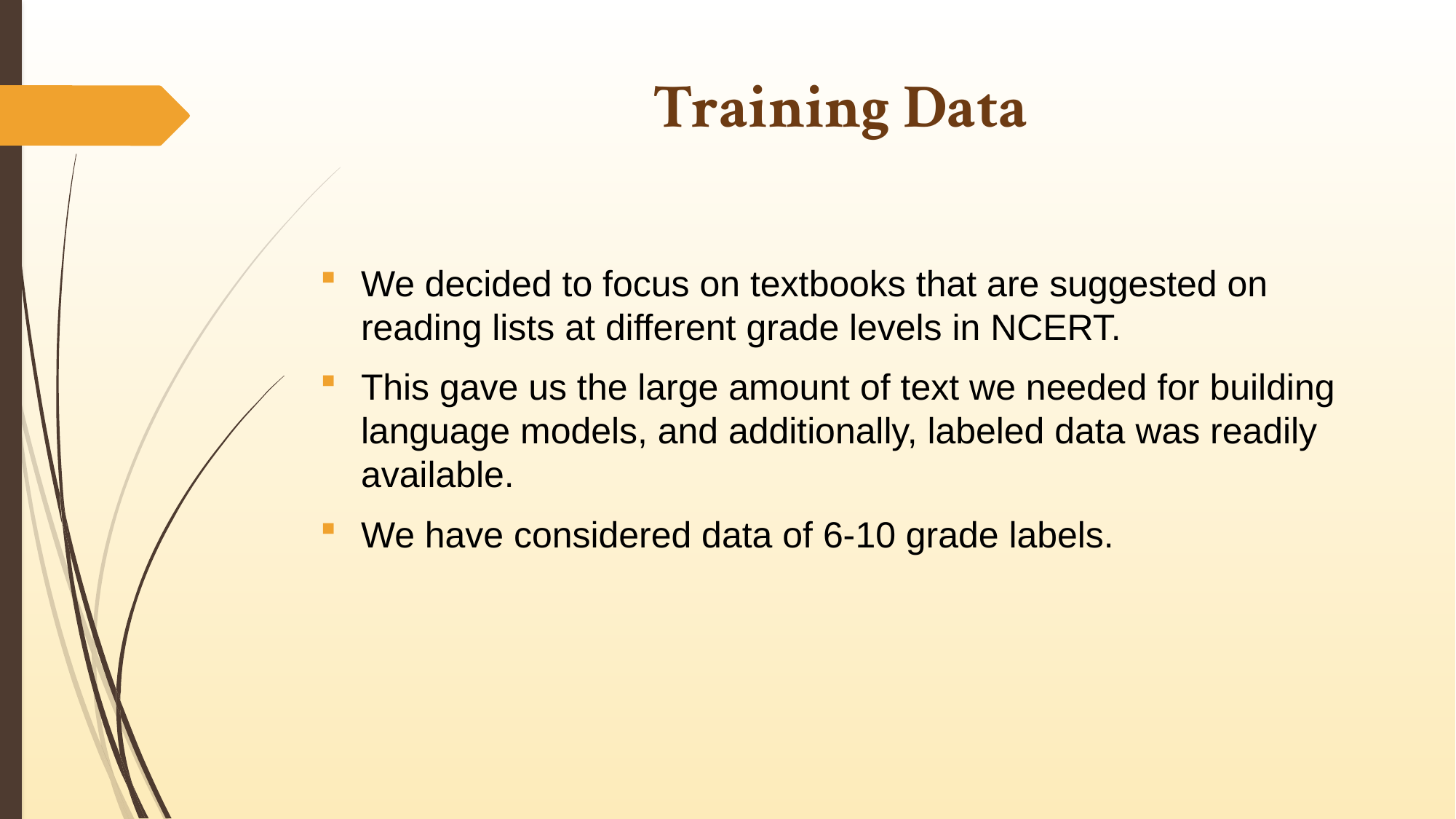

# Training Data
We decided to focus on textbooks that are suggested on reading lists at different grade levels in NCERT.
This gave us the large amount of text we needed for building language models, and additionally, labeled data was readily available.
We have considered data of 6-10 grade labels.